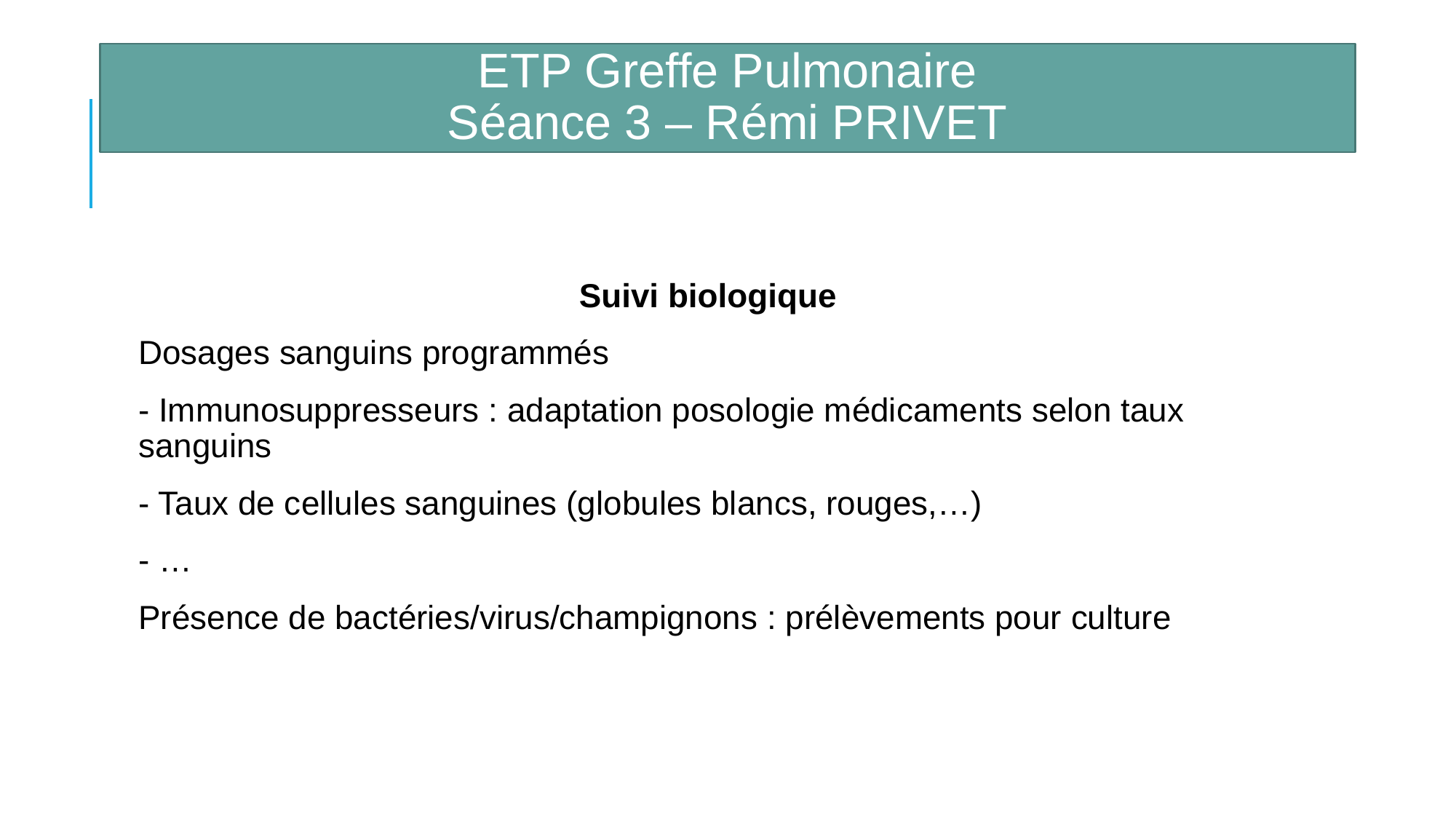

ETP Greffe Pulmonaire
Séance 3 – Rémi PRIVET
Suivi biologique
Dosages sanguins programmés
- Immunosuppresseurs : adaptation posologie médicaments selon taux sanguins
- Taux de cellules sanguines (globules blancs, rouges,…)
- …
Présence de bactéries/virus/champignons : prélèvements pour culture